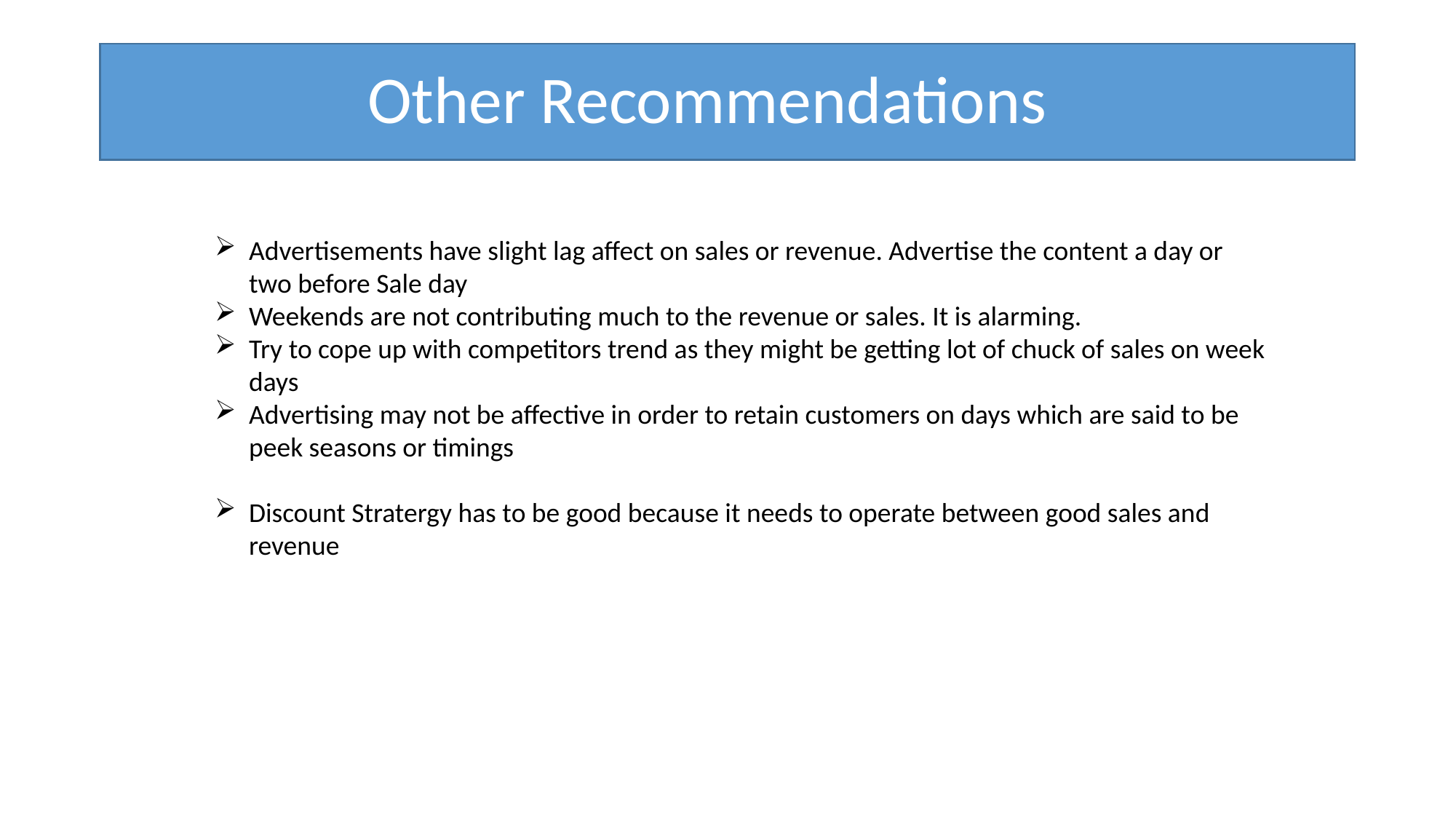

# Other Recommendations
Advertisements have slight lag affect on sales or revenue. Advertise the content a day or two before Sale day
Weekends are not contributing much to the revenue or sales. It is alarming.
Try to cope up with competitors trend as they might be getting lot of chuck of sales on week days
Advertising may not be affective in order to retain customers on days which are said to be peek seasons or timings

Discount Stratergy has to be good because it needs to operate between good sales and revenue